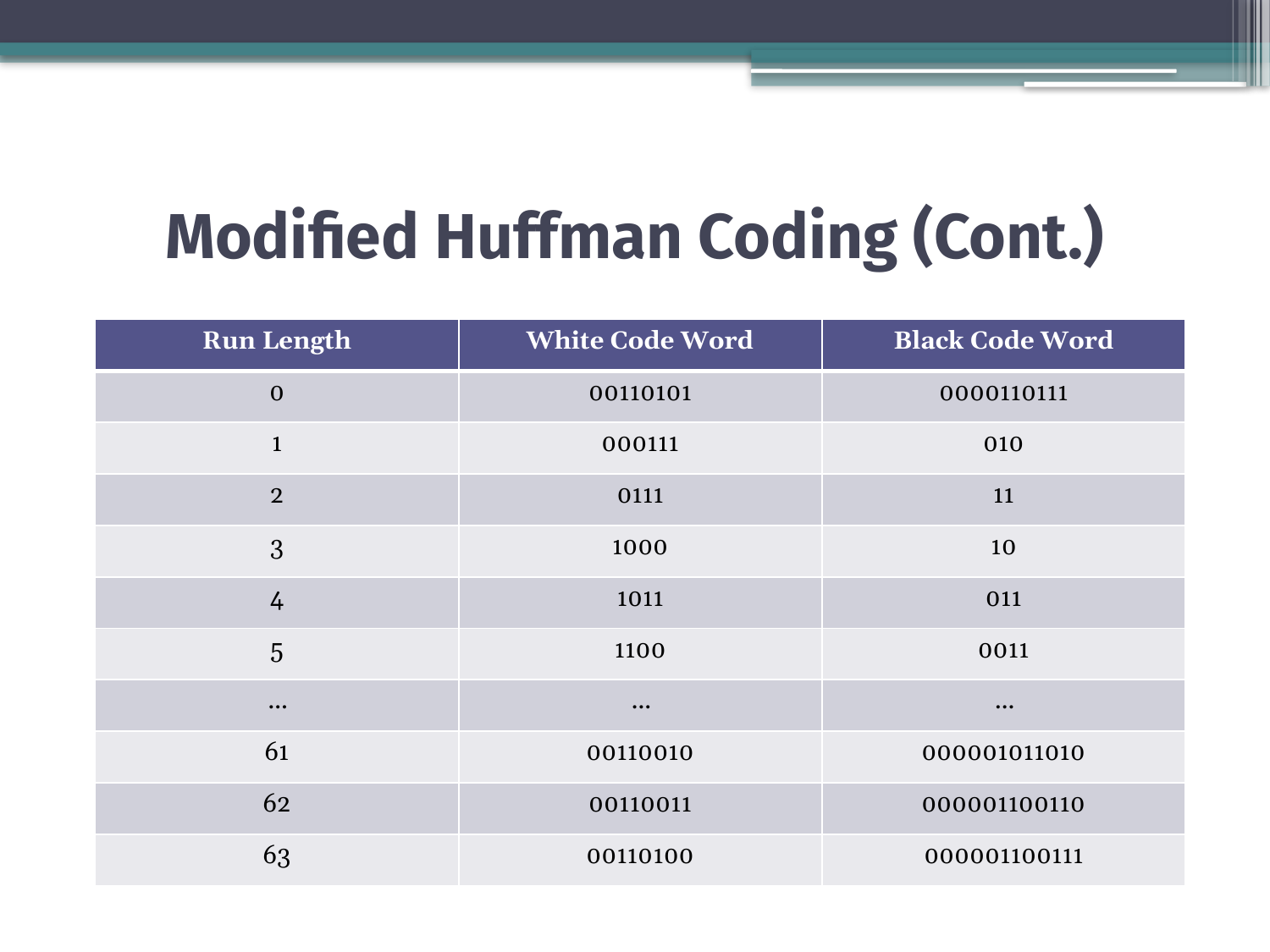

# Modified Huffman Coding (Cont.)
| Run Length | White Code Word | Black Code Word |
| --- | --- | --- |
| 0 | 00110101 | 0000110111 |
| 1 | 000111 | 010 |
| 2 | 0111 | 11 |
| 3 | 1000 | 10 |
| 4 | 1011 | 011 |
| 5 | 1100 | 0011 |
| … | … | … |
| 61 | 00110010 | 000001011010 |
| 62 | 00110011 | 000001100110 |
| 63 | 00110100 | 000001100111 |